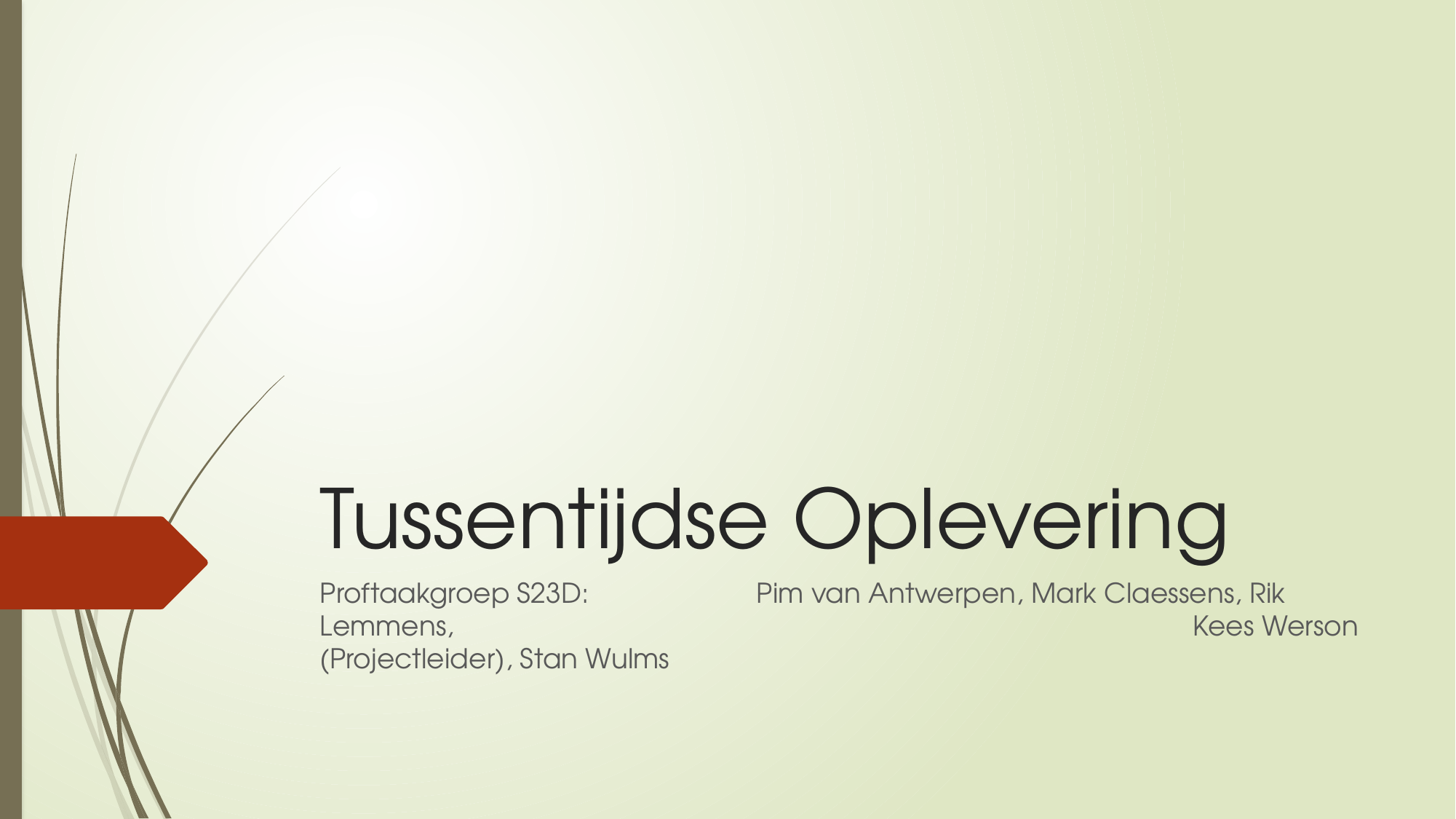

# Tussentijdse Oplevering
Proftaakgroep S23D:		Pim van Antwerpen, Mark Claessens, Rik Lemmens, 							Kees Werson (Projectleider), Stan Wulms